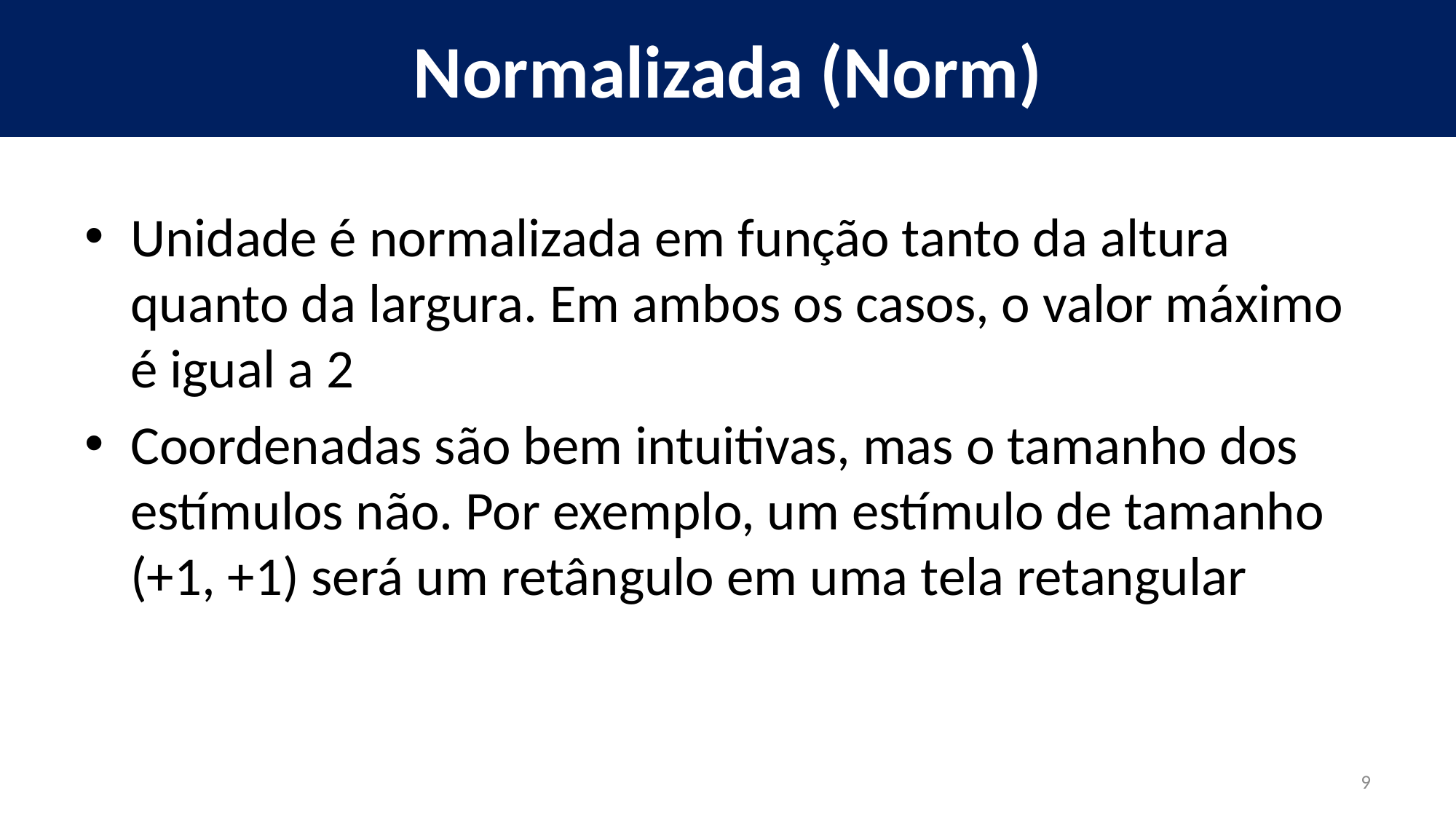

# Normalizada (Norm)
Unidade é normalizada em função tanto da altura quanto da largura. Em ambos os casos, o valor máximo é igual a 2
Coordenadas são bem intuitivas, mas o tamanho dos estímulos não. Por exemplo, um estímulo de tamanho (+1, +1) será um retângulo em uma tela retangular
9